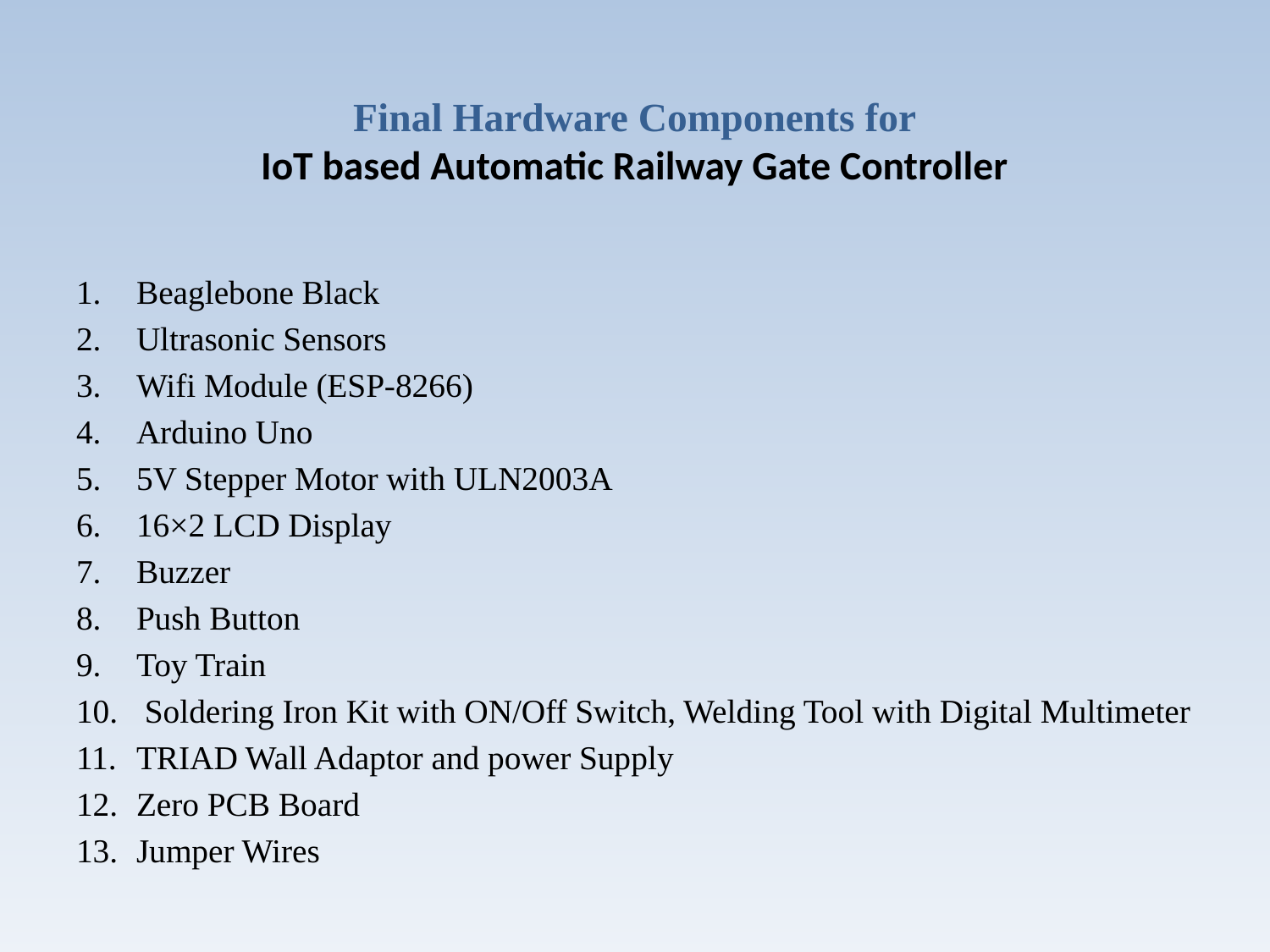

# Final Hardware Components for IoT based Automatic Railway Gate Controller
Beaglebone Black
Ultrasonic Sensors
Wifi Module (ESP-8266)
Arduino Uno
5V Stepper Motor with ULN2003A
16×2 LCD Display
Buzzer
Push Button
Toy Train
 Soldering Iron Kit with ON/Off Switch, Welding Tool with Digital Multimeter
TRIAD Wall Adaptor and power Supply
Zero PCB Board
Jumper Wires